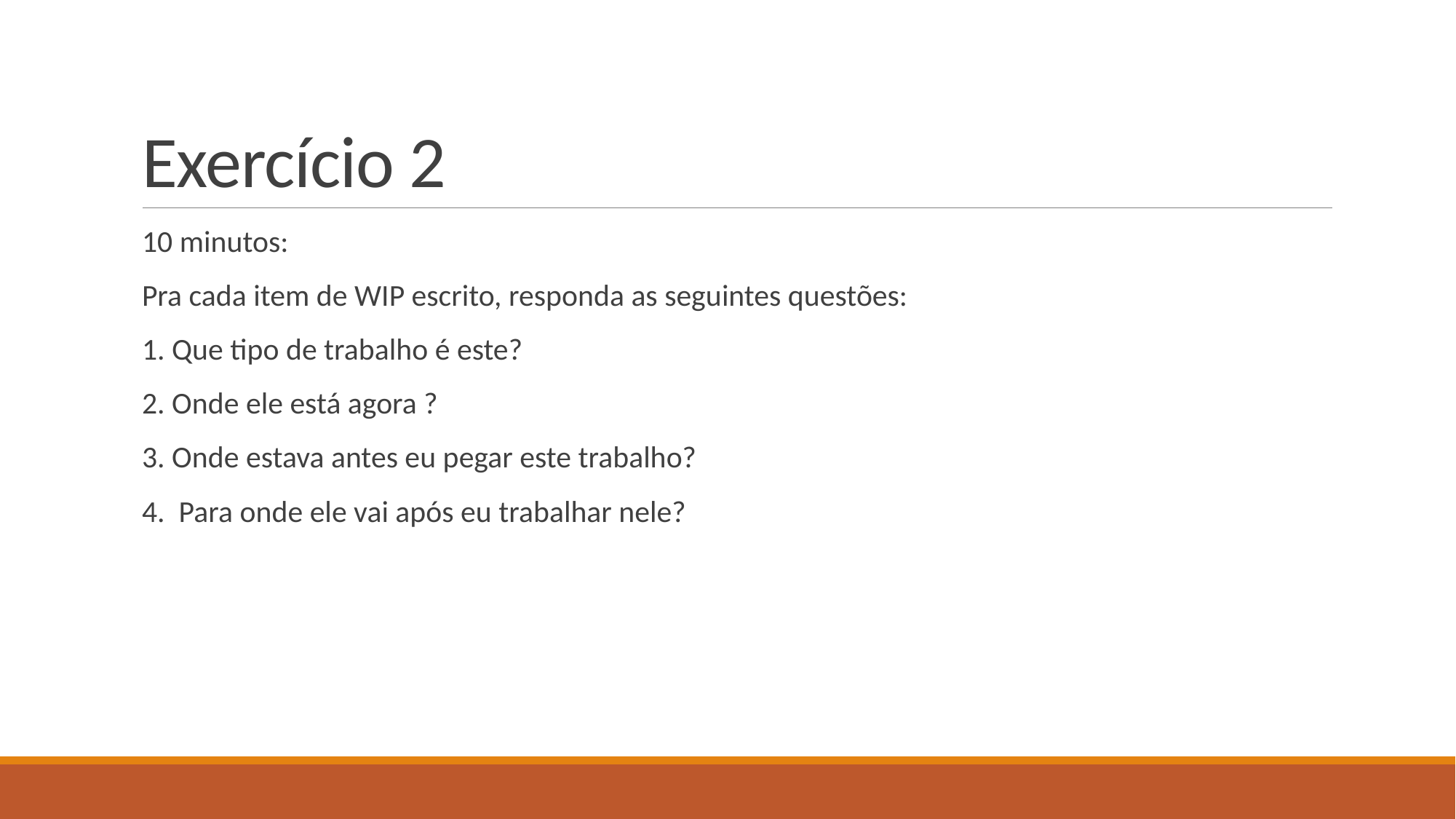

# Exercício 2
10 minutos:
Pra cada item de WIP escrito, responda as seguintes questões:
1. Que tipo de trabalho é este?
2. Onde ele está agora ?
3. Onde estava antes eu pegar este trabalho?
4.  Para onde ele vai após eu trabalhar nele?